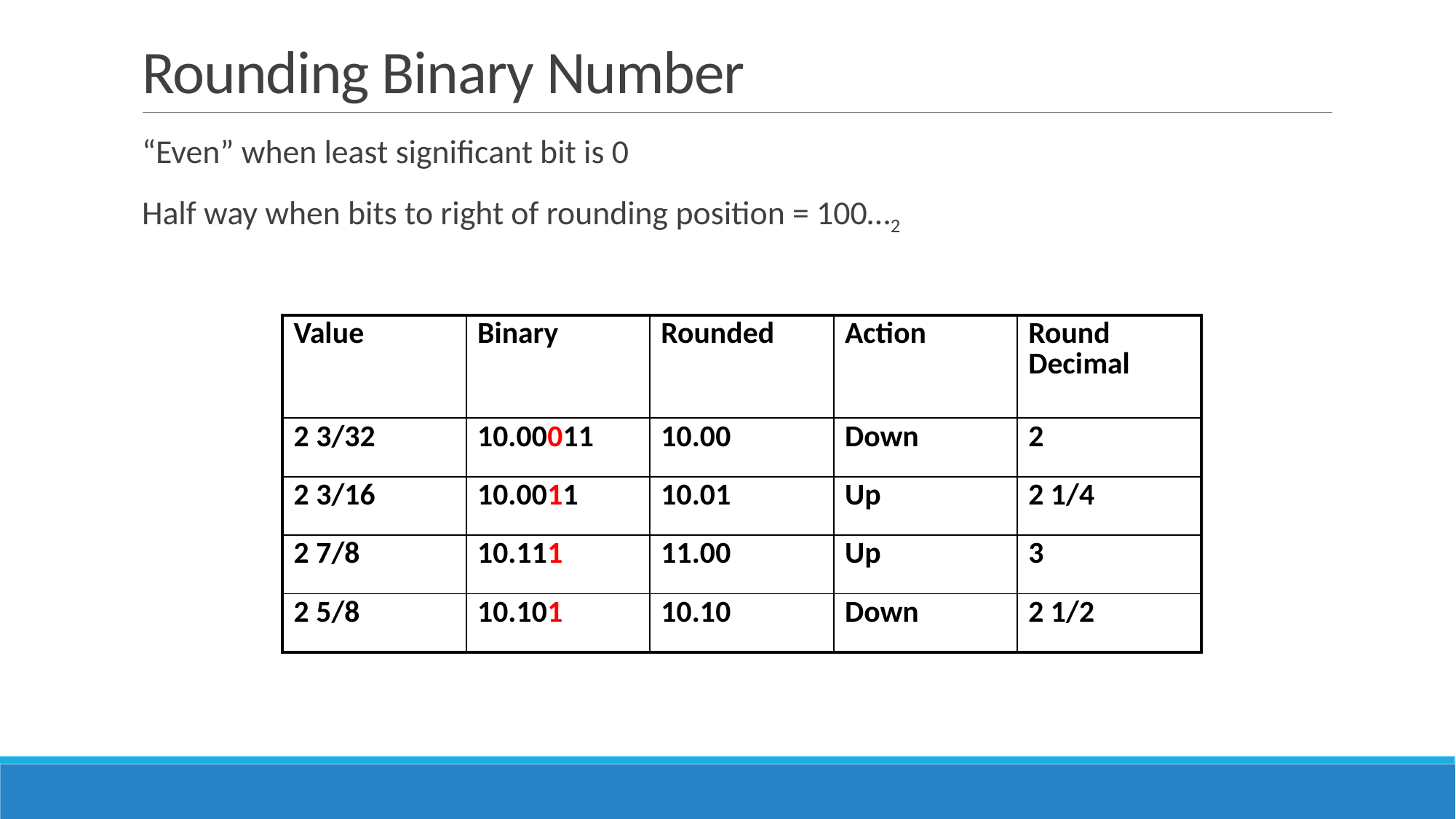

# Rounding Binary Number
“Even” when least significant bit is 0
Half way when bits to right of rounding position = 100…2
| Value | Binary | Rounded | Action | Round Decimal |
| --- | --- | --- | --- | --- |
| 2 3/32 | 10.00011 | 10.00 | Down | 2 |
| 2 3/16 | 10.0011 | 10.01 | Up | 2 1/4 |
| 2 7/8 | 10.111 | 11.00 | Up | 3 |
| 2 5/8 | 10.101 | 10.10 | Down | 2 1/2 |